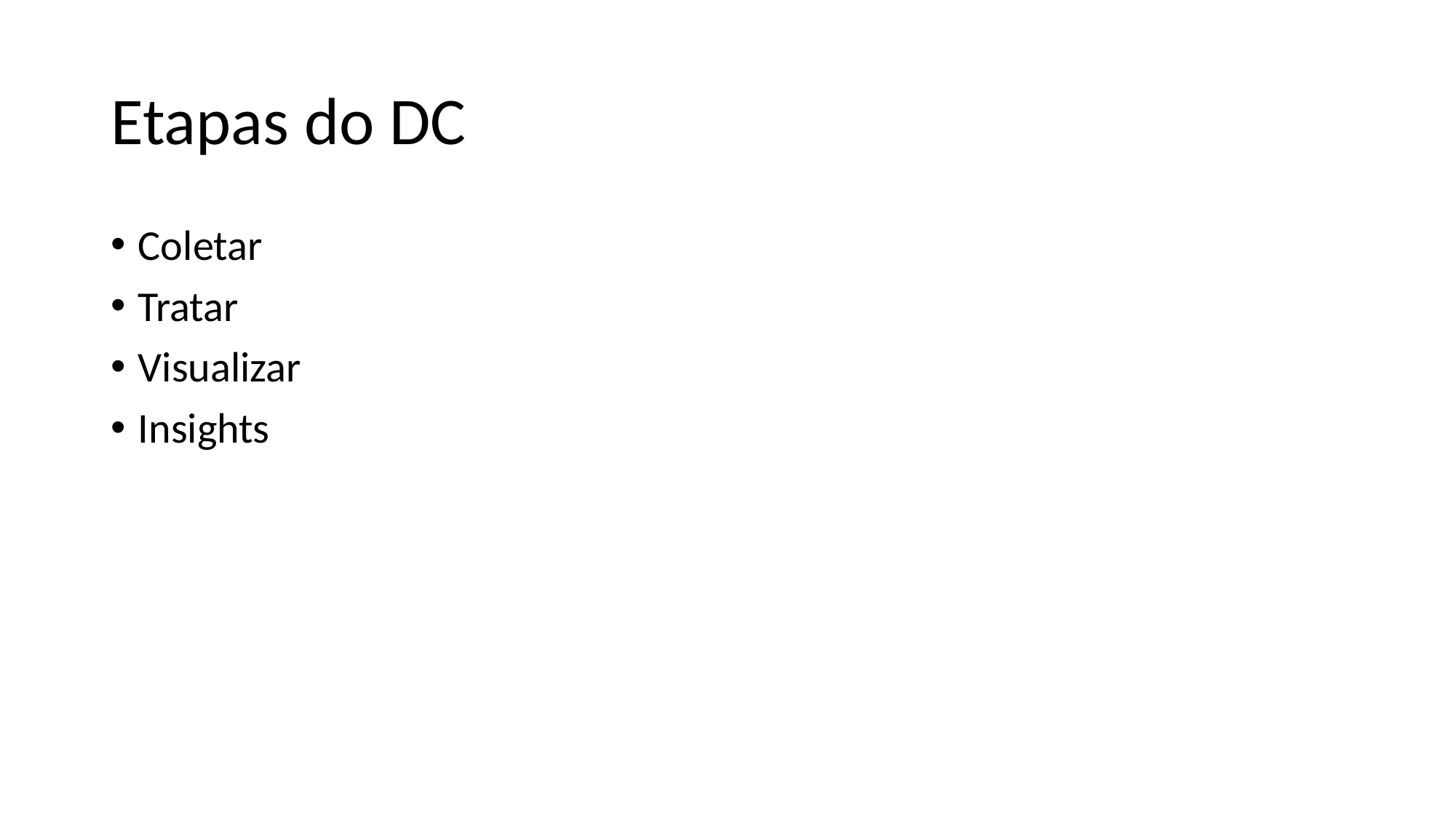

# Etapas do DC
Coletar
Tratar
Visualizar
Insights